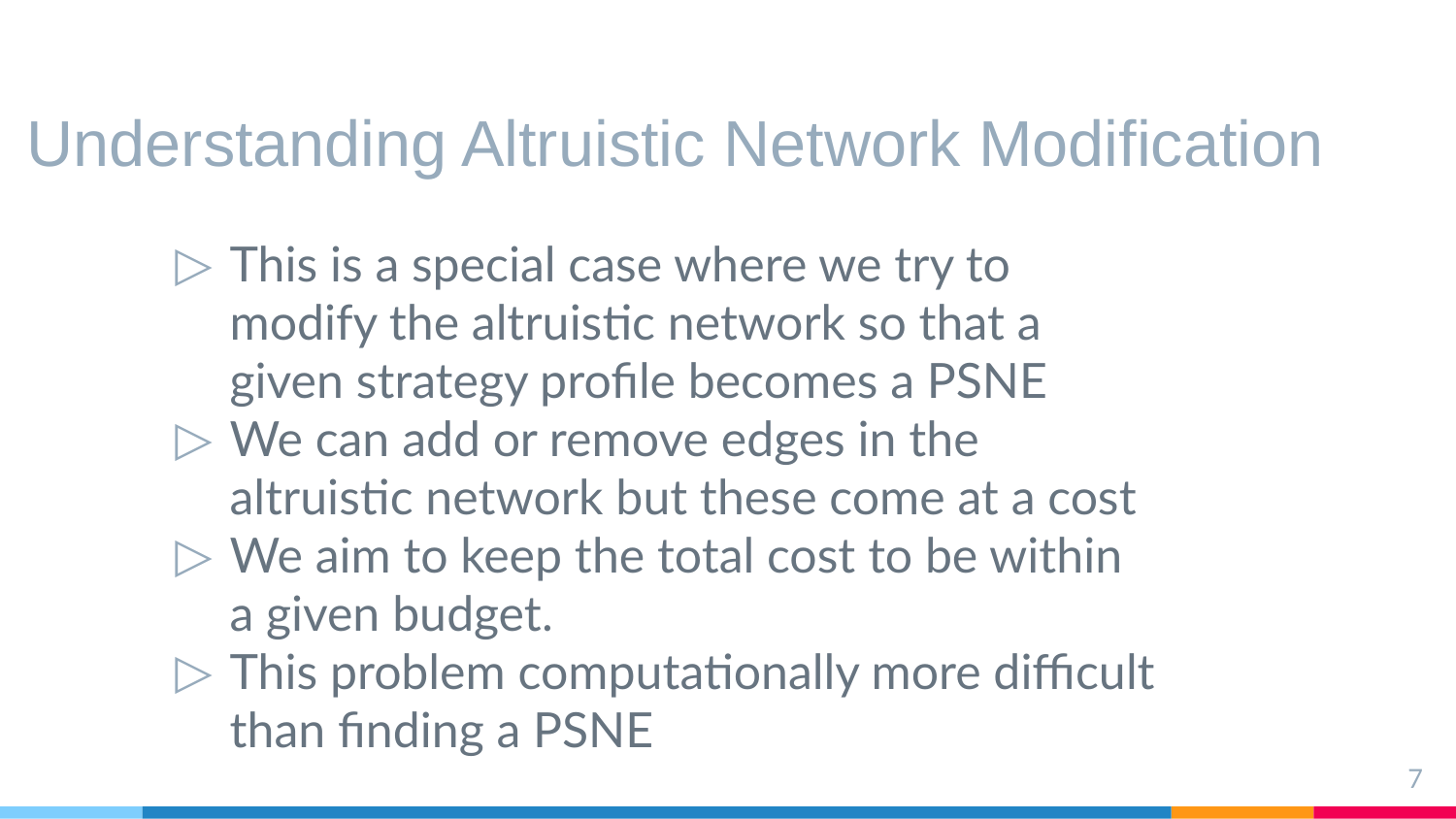

# Understanding Altruistic Network Modification
This is a special case where we try to modify the altruistic network so that a given strategy profile becomes a PSNE
We can add or remove edges in the altruistic network but these come at a cost
We aim to keep the total cost to be within a given budget.
This problem computationally more difficult than finding a PSNE
7